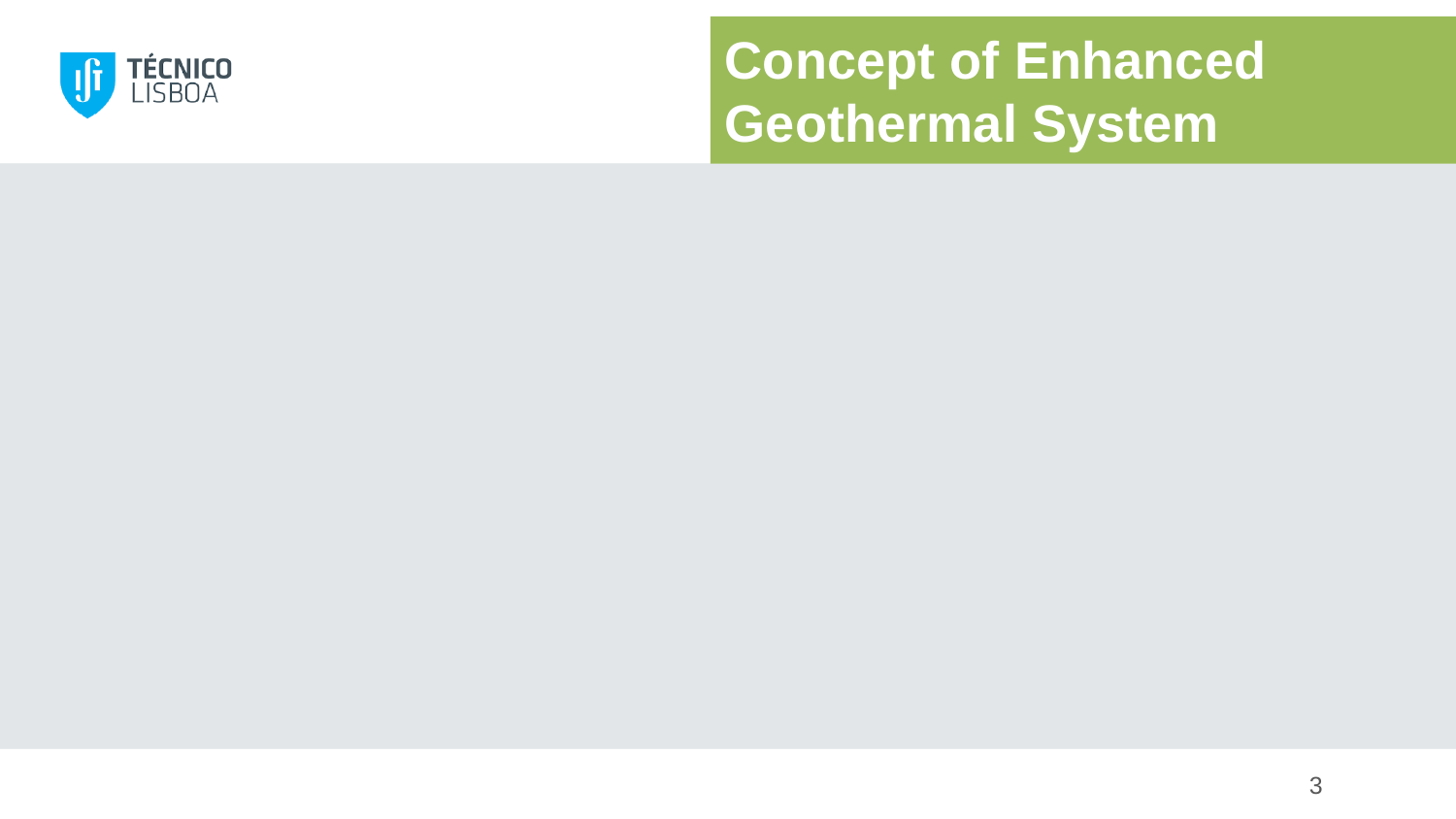

# Concept of Enhanced Geothermal System
3